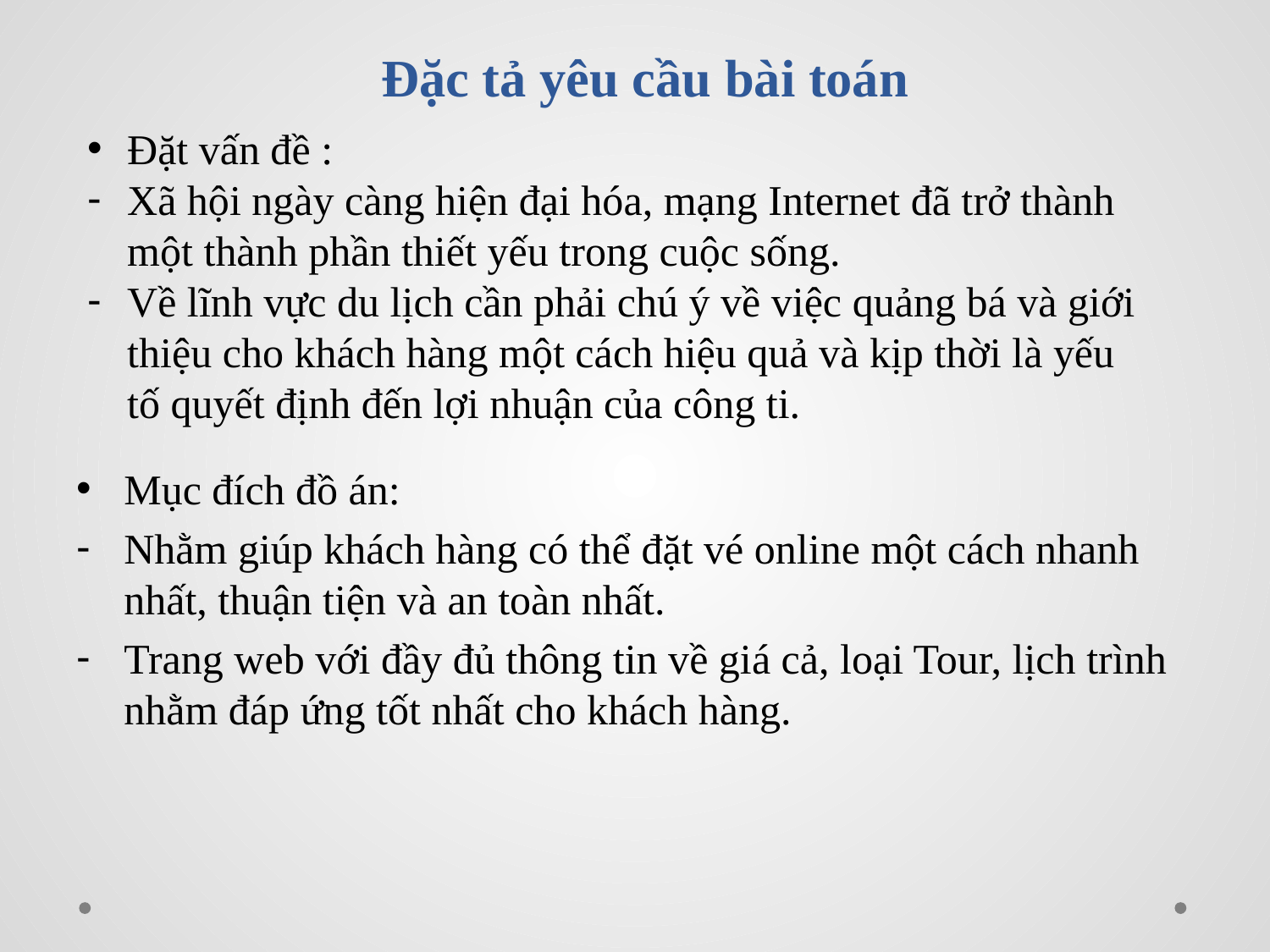

# Đặc tả yêu cầu bài toán
Đặt vấn đề :
Xã hội ngày càng hiện đại hóa, mạng Internet đã trở thành một thành phần thiết yếu trong cuộc sống.
Về lĩnh vực du lịch cần phải chú ý về việc quảng bá và giới thiệu cho khách hàng một cách hiệu quả và kịp thời là yếu tố quyết định đến lợi nhuận của công ti.
Mục đích đồ án:
Nhằm giúp khách hàng có thể đặt vé online một cách nhanh nhất, thuận tiện và an toàn nhất.
Trang web với đầy đủ thông tin về giá cả, loại Tour, lịch trình nhằm đáp ứng tốt nhất cho khách hàng.